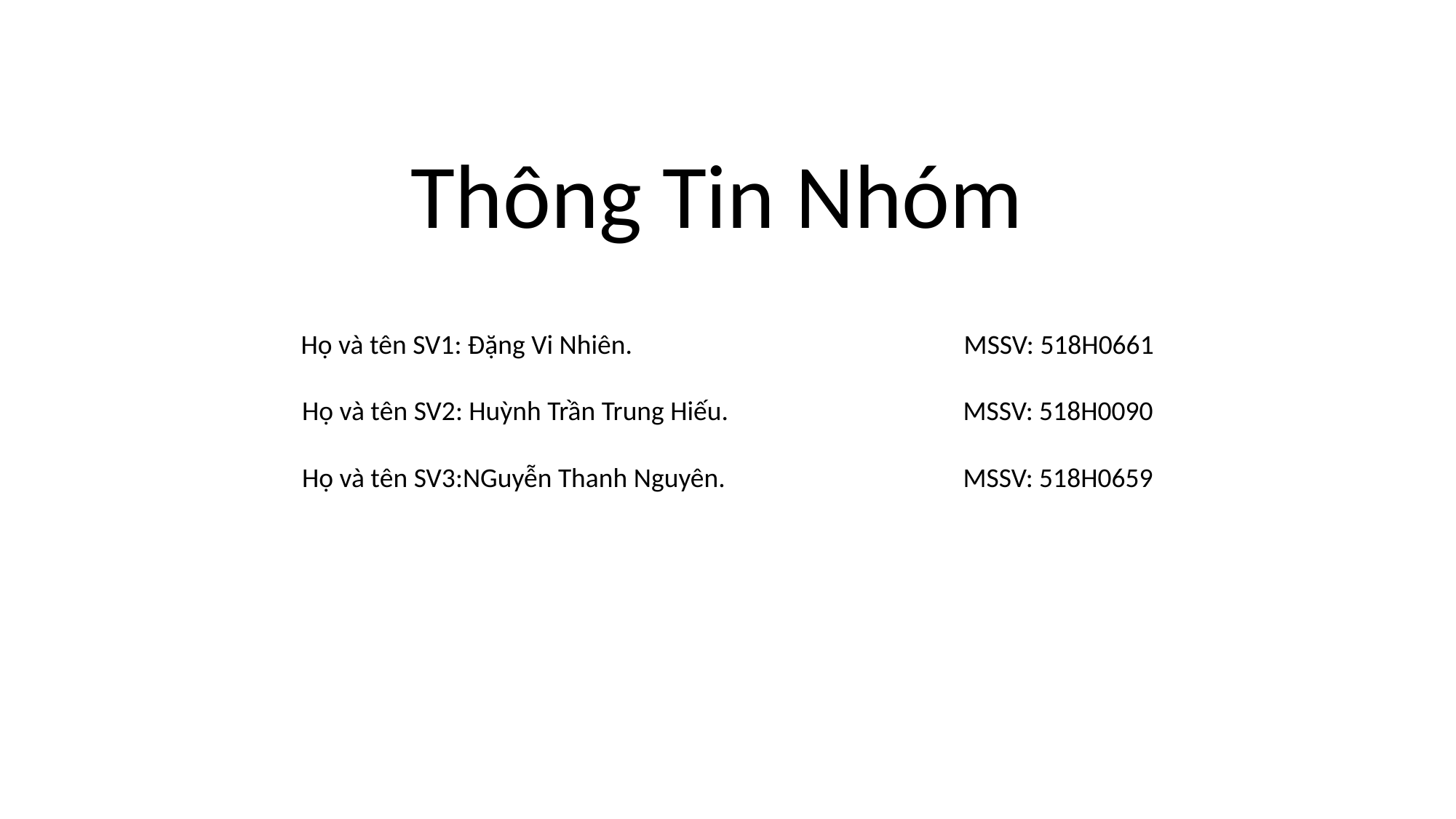

# Thông Tin Nhóm
Họ và tên SV1: Đặng Vi Nhiên.		                   MSSV: 518H0661
Họ và tên SV2: Huỳnh Trần Trung Hiếu.			 MSSV: 518H0090
Họ và tên SV3:NGuyễn Thanh Nguyên.			 MSSV: 518H0659